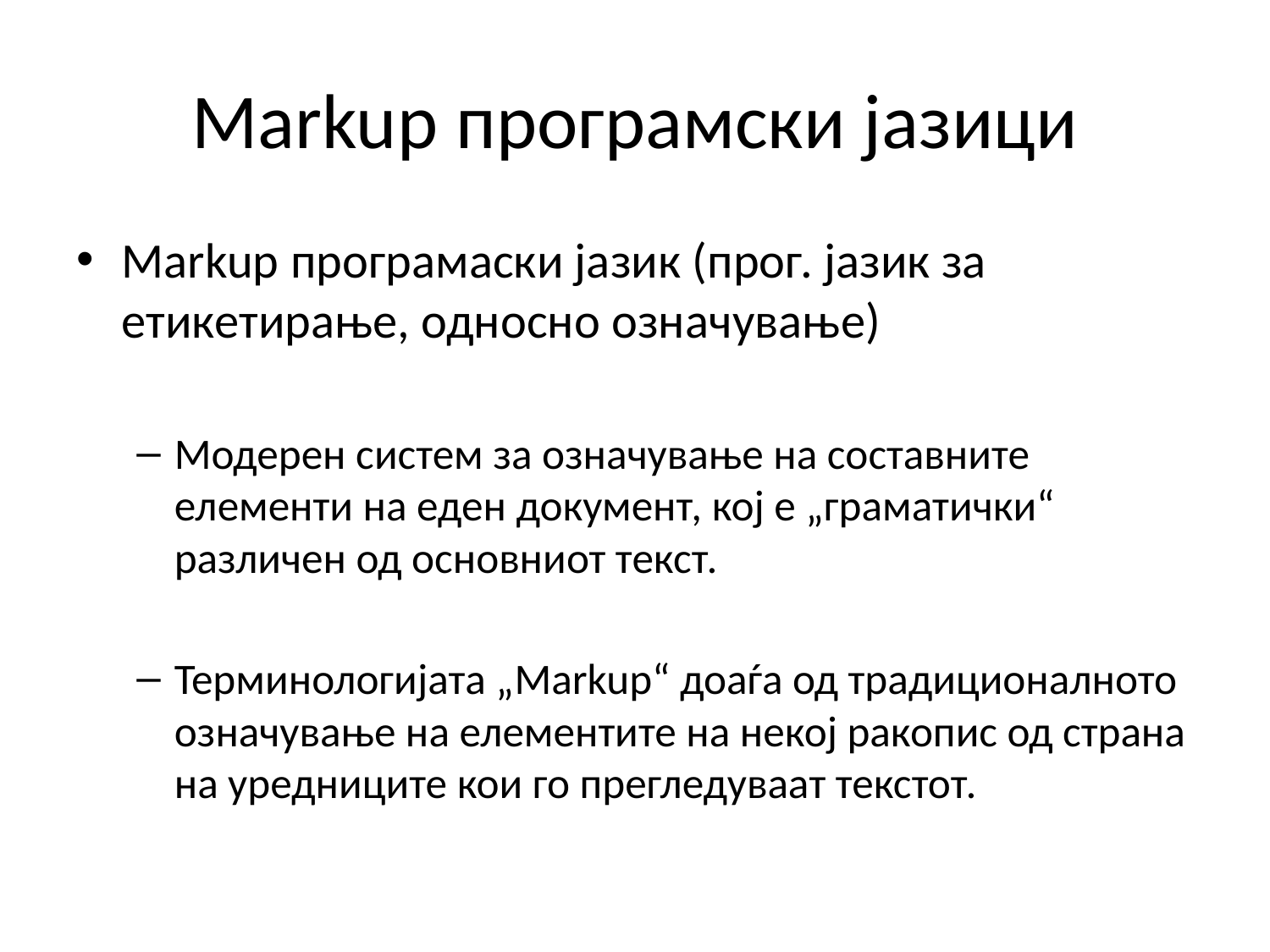

# Markup програмски јазици
Markup програмаски јазик (прог. јазик за етикетирање, односно означување)

Модерен систем за означување на составните елементи на еден документ, кој е „граматички“ различен од основниот текст.

Терминологијата „Markup“ доаѓа од традиционалното означување на елементите на некој ракопис од страна на уредниците кои го прегледуваат текстот.